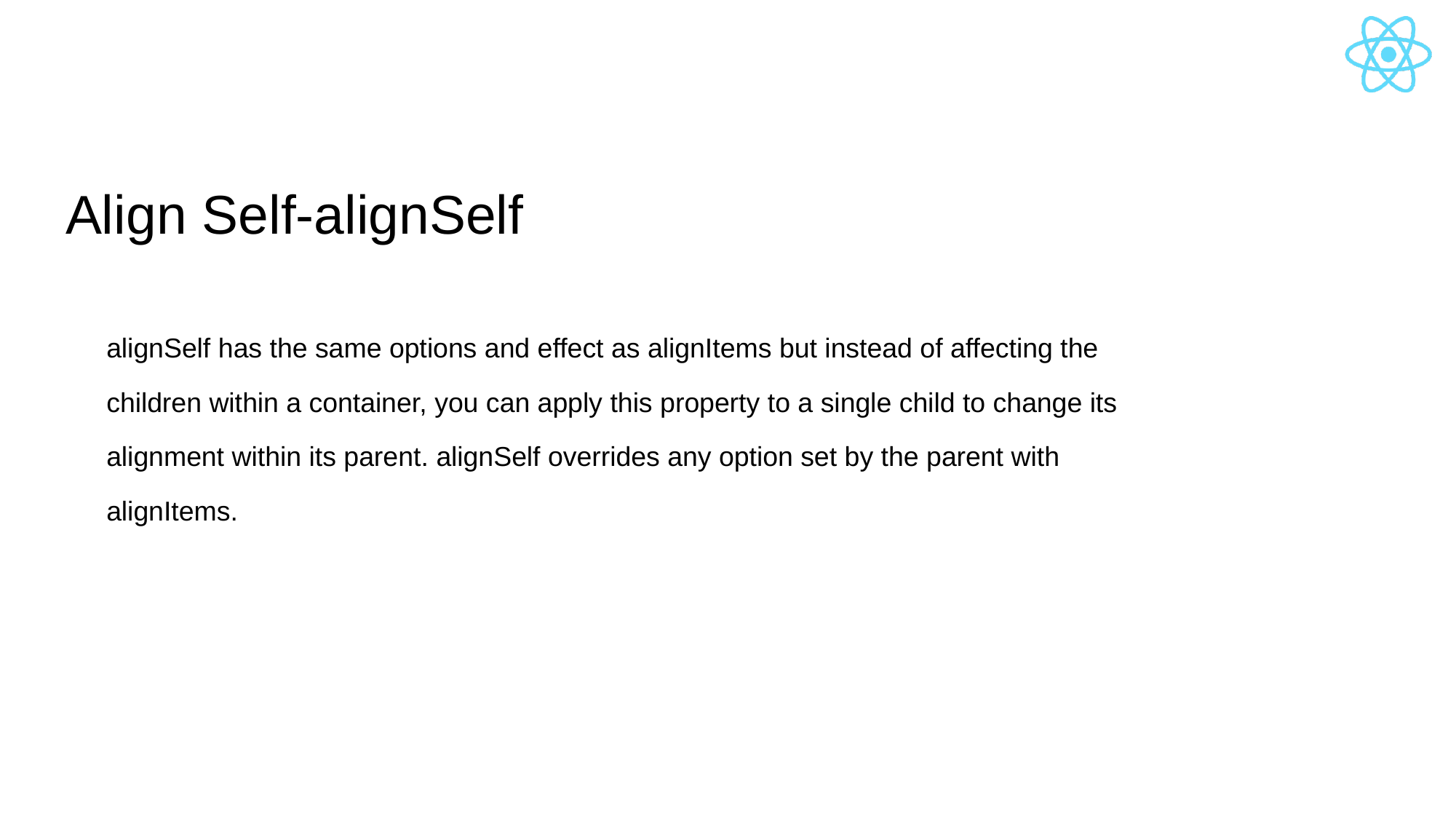

# Align Self-alignSelf
alignSelf has the same options and effect as alignItems but instead of affecting the children within a container, you can apply this property to a single child to change its alignment within its parent. alignSelf overrides any option set by the parent with alignItems.